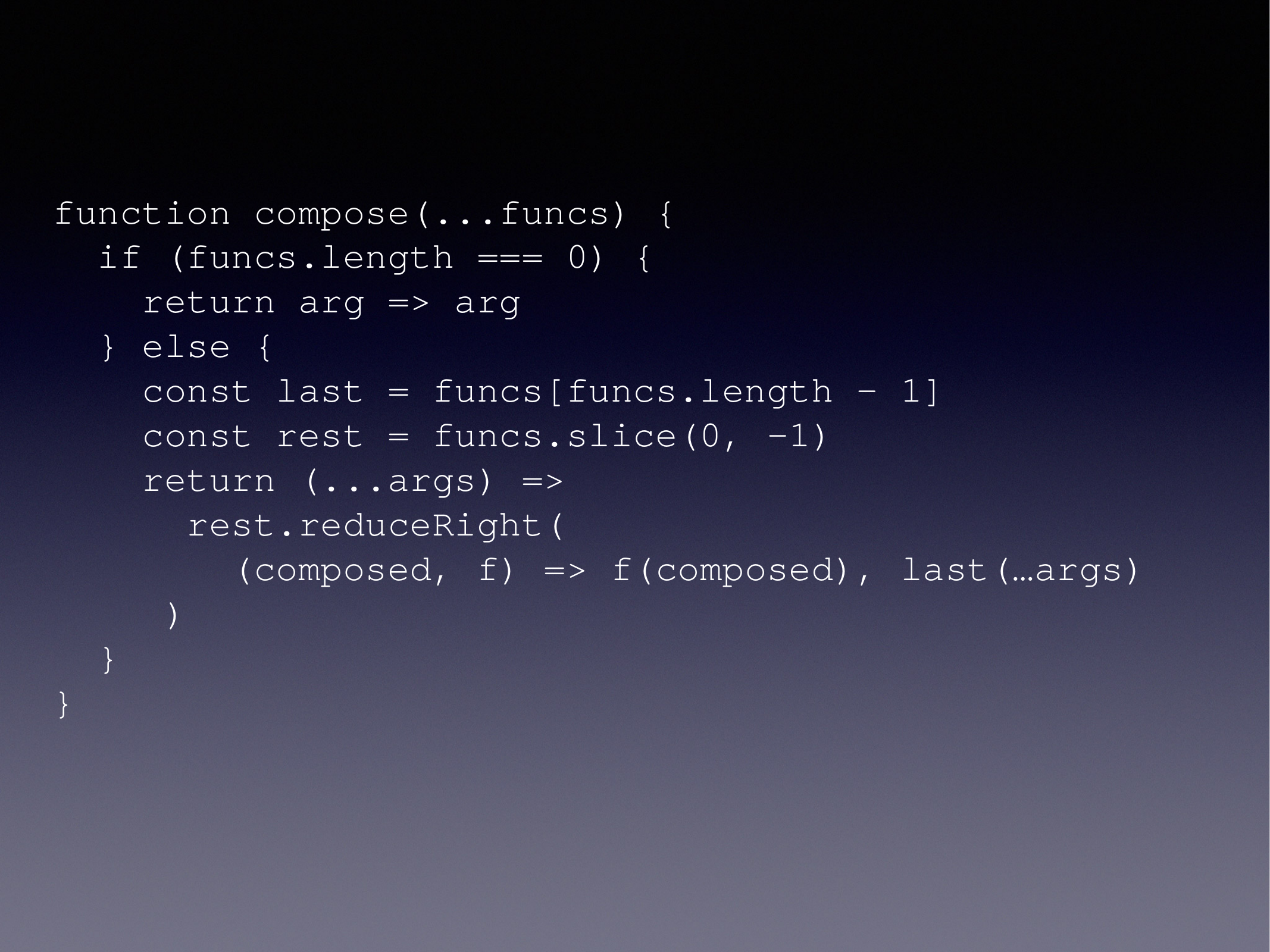

function compose(...funcs) {
  if (funcs.length === 0) {
    return arg => arg
  } else {
    const last = funcs[funcs.length - 1]
    const rest = funcs.slice(0, -1)
    return (...args) =>
 rest.reduceRight(
   (composed, f) => f(composed), last(…args)
)
  }
}